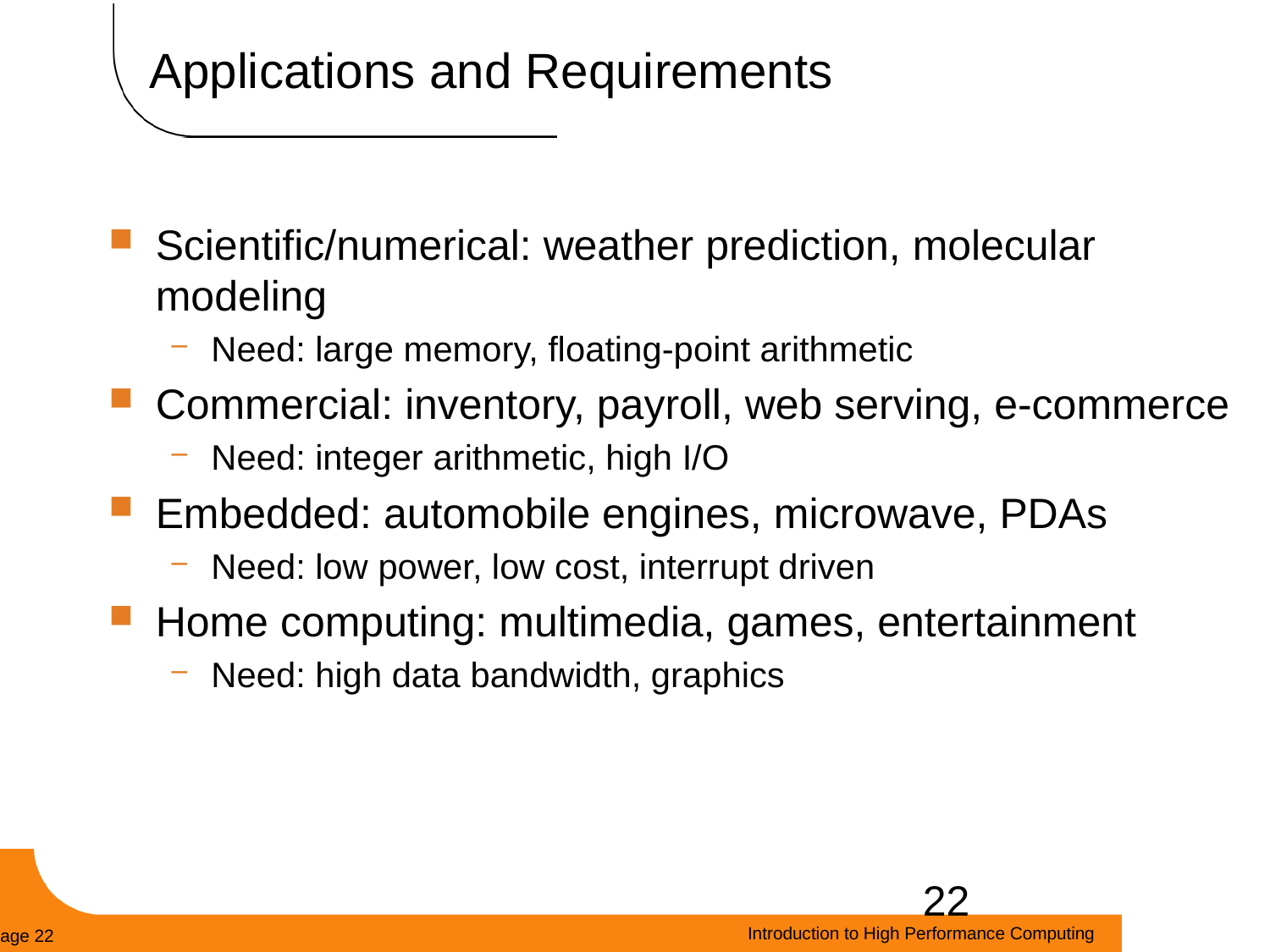

# Applications and Requirements
Scientific/numerical: weather prediction, molecular modeling
Need: large memory, floating-point arithmetic
Commercial: inventory, payroll, web serving, e-commerce
Need: integer arithmetic, high I/O
Embedded: automobile engines, microwave, PDAs
Need: low power, low cost, interrupt driven
Home computing: multimedia, games, entertainment
Need: high data bandwidth, graphics

22